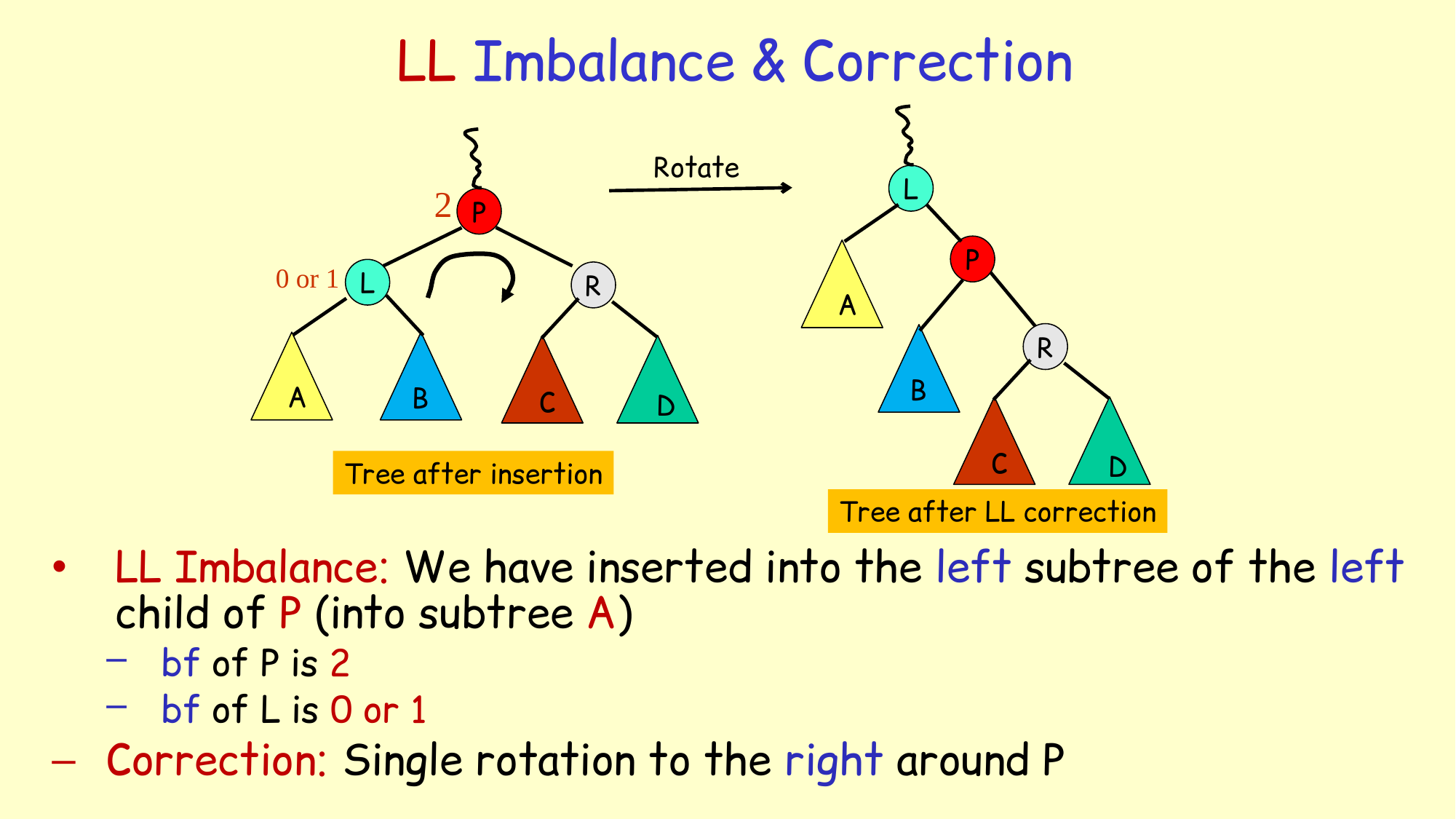

# LL Imbalance & Correction

L

P

A

R

B

D

C
Tree after LL correction

Rotate
2
P

0 or 1
L
R

A

B

D

C
Tree after insertion
LL Imbalance: We have inserted into the left subtree of the left child of P (into subtree A)
bf of P is 2
bf of L is 0 or 1
Correction: Single rotation to the right around P